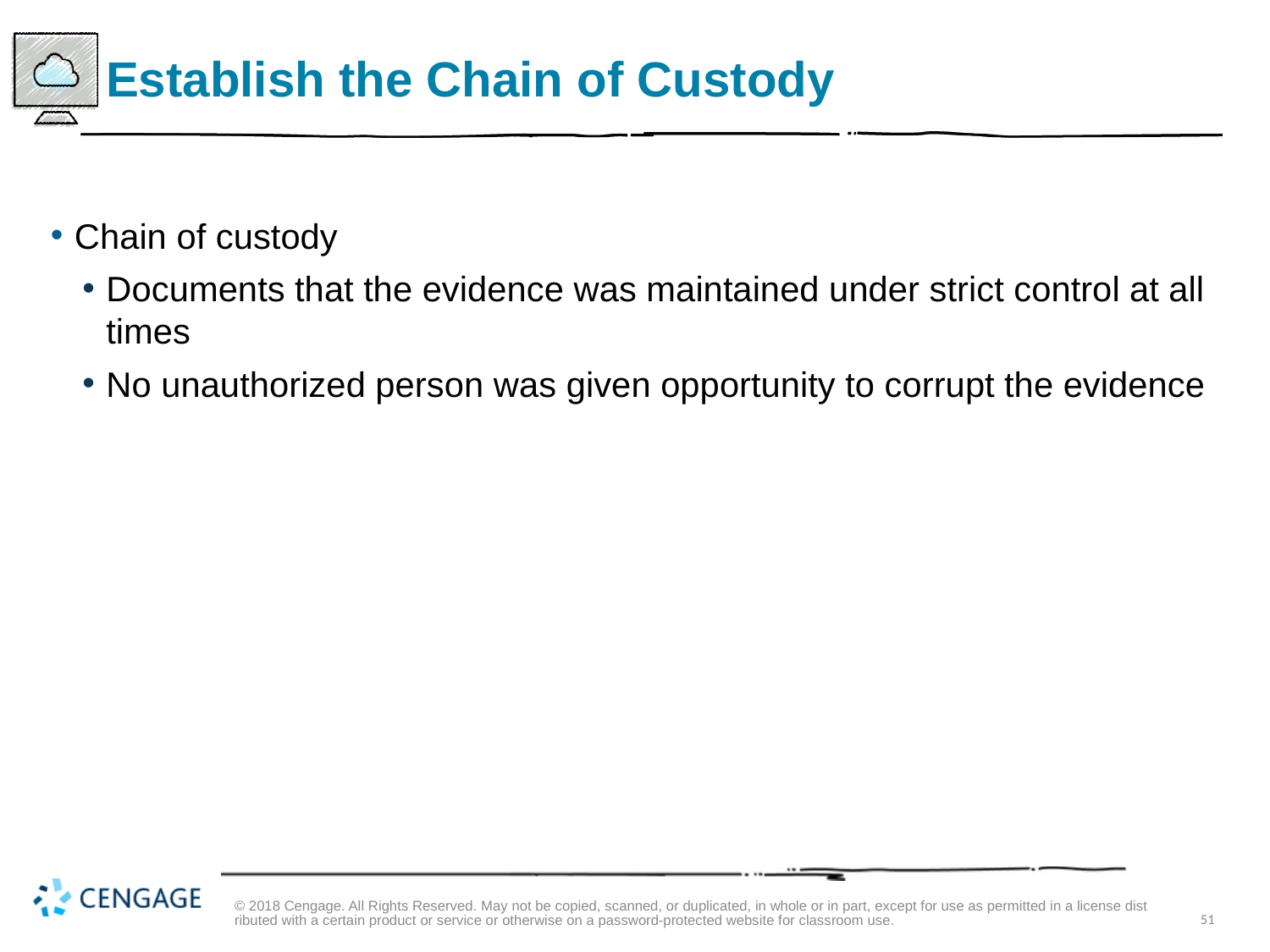

# Establish the Chain of Custody
Chain of custody
Documents that the evidence was maintained under strict control at all times
No unauthorized person was given opportunity to corrupt the evidence
© 2018 Cengage. All Rights Reserved. May not be copied, scanned, or duplicated, in whole or in part, except for use as permitted in a license distributed with a certain product or service or otherwise on a password-protected website for classroom use.